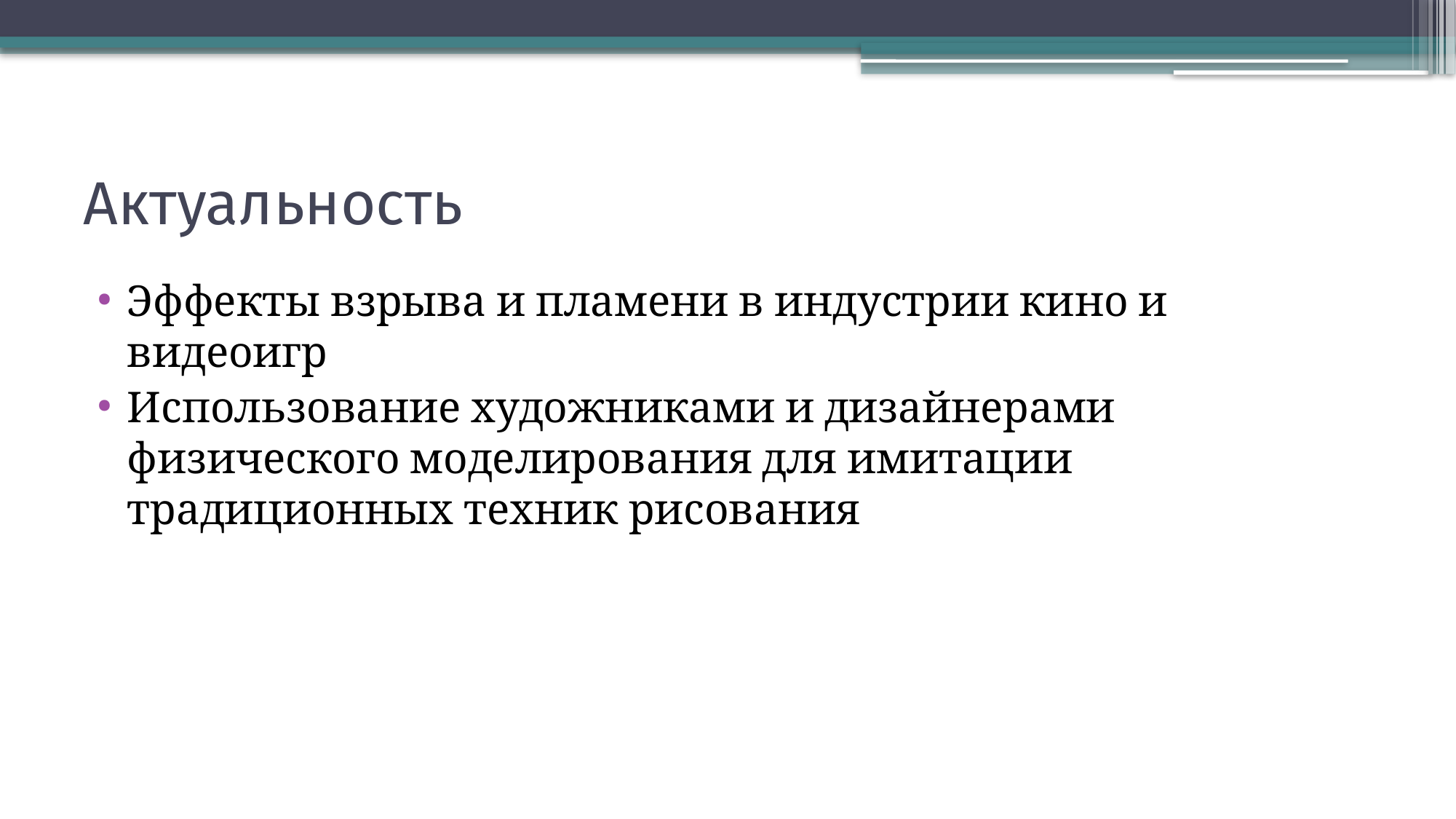

# Актуальность
Эффекты взрыва и пламени в индустрии кино и видеоигр
Использование художниками и дизайнерами физического моделирования для имитации традиционных техник рисования